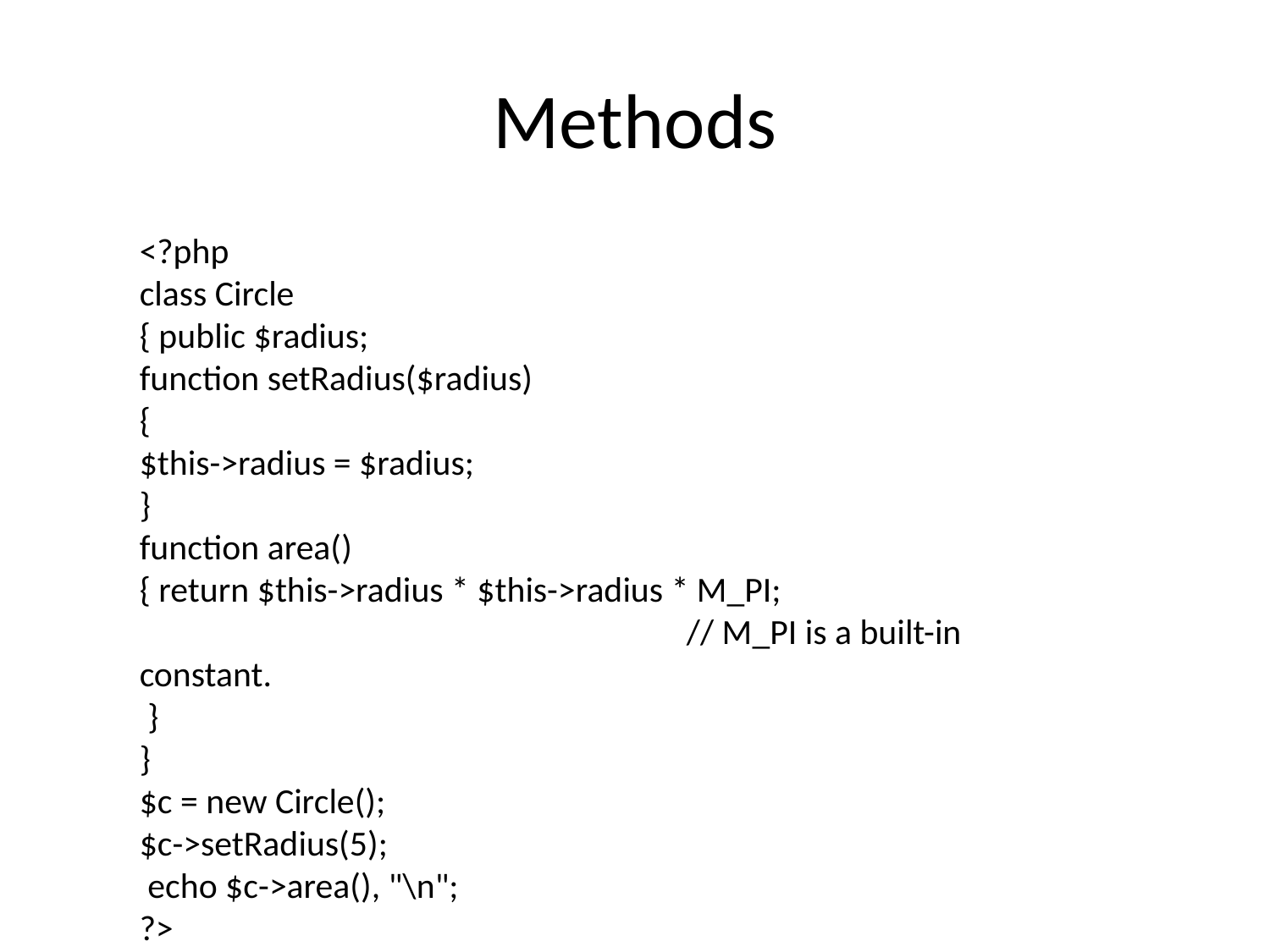

# Methods
<?php
class Circle
{ public $radius;
function setRadius($radius)
{
$this->radius = $radius;
}
function area()
{ return $this->radius * $this->radius * M_PI;
                                                                    // M_PI is a built-in constant.
 }
}
$c = new Circle();
$c->setRadius(5);
 echo $c->area(), "\n";
?>